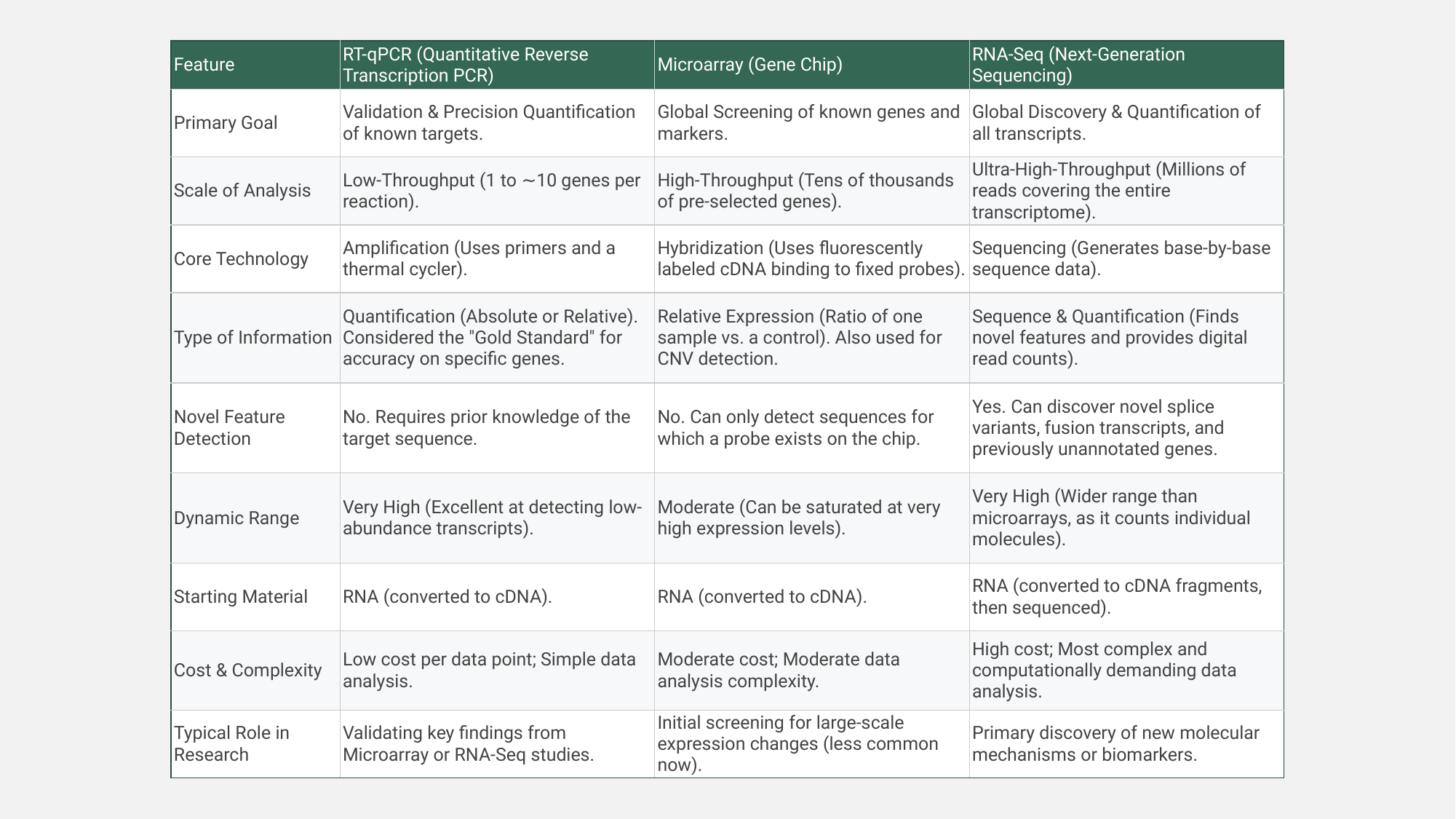

| Feature | RT-qPCR (Quantitative Reverse Transcription PCR) | Microarray (Gene Chip) | RNA-Seq (Next-Generation Sequencing) |
| --- | --- | --- | --- |
| Primary Goal | Validation & Precision Quantification of known targets. | Global Screening of known genes and markers. | Global Discovery & Quantification of all transcripts. |
| Scale of Analysis | Low-Throughput (1 to ∼10 genes per reaction). | High-Throughput (Tens of thousands of pre-selected genes). | Ultra-High-Throughput (Millions of reads covering the entire transcriptome). |
| Core Technology | Amplification (Uses primers and a thermal cycler). | Hybridization (Uses fluorescently labeled cDNA binding to fixed probes). | Sequencing (Generates base-by-base sequence data). |
| Type of Information | Quantification (Absolute or Relative). Considered the "Gold Standard" for accuracy on specific genes. | Relative Expression (Ratio of one sample vs. a control). Also used for CNV detection. | Sequence & Quantification (Finds novel features and provides digital read counts). |
| Novel Feature Detection | No. Requires prior knowledge of the target sequence. | No. Can only detect sequences for which a probe exists on the chip. | Yes. Can discover novel splice variants, fusion transcripts, and previously unannotated genes. |
| Dynamic Range | Very High (Excellent at detecting low-abundance transcripts). | Moderate (Can be saturated at very high expression levels). | Very High (Wider range than microarrays, as it counts individual molecules). |
| Starting Material | RNA (converted to cDNA). | RNA (converted to cDNA). | RNA (converted to cDNA fragments, then sequenced). |
| Cost & Complexity | Low cost per data point; Simple data analysis. | Moderate cost; Moderate data analysis complexity. | High cost; Most complex and computationally demanding data analysis. |
| Typical Role in Research | Validating key findings from Microarray or RNA-Seq studies. | Initial screening for large-scale expression changes (less common now). | Primary discovery of new molecular mechanisms or biomarkers. |